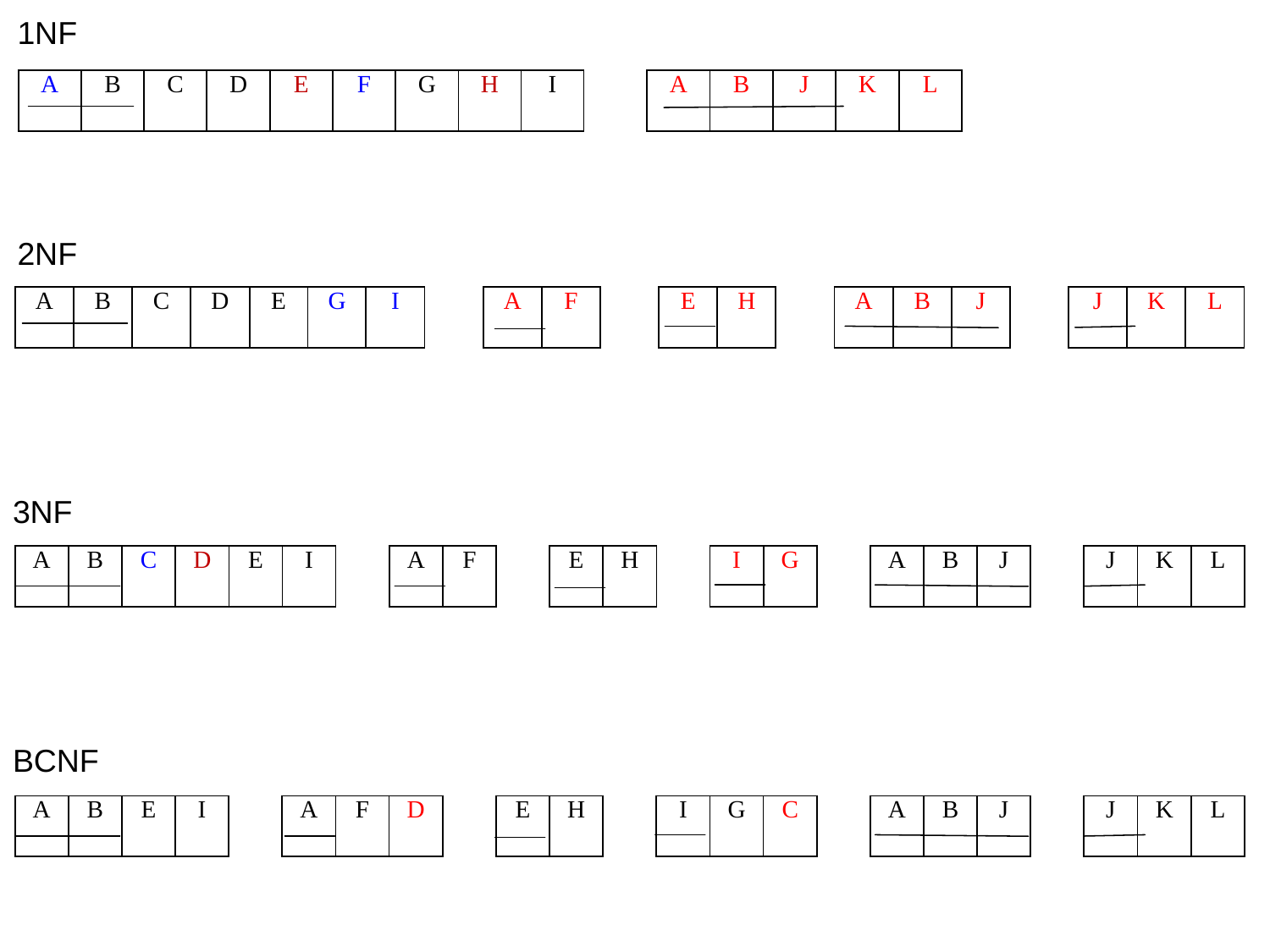

1NF
| A | B | C | D | E | F | G | H | I |  | A | B | J | K | L |
| --- | --- | --- | --- | --- | --- | --- | --- | --- | --- | --- | --- | --- | --- | --- |
2NF
| A | B | C | D | E | G | I |  | A | F |  | E | H |  | A | B | J |  | J | K | L |
| --- | --- | --- | --- | --- | --- | --- | --- | --- | --- | --- | --- | --- | --- | --- | --- | --- | --- | --- | --- | --- |

3NF
| A | B | C | D | E | I |  | A | F |  | E | H |  | I | G |  | A | B | J |  | J | K | L |
| --- | --- | --- | --- | --- | --- | --- | --- | --- | --- | --- | --- | --- | --- | --- | --- | --- | --- | --- | --- | --- | --- | --- |

BCNF
| A | B | E | I |  | A | F | D |  | E | H |  | I | G | C |  | A | B | J |  | J | K | L |
| --- | --- | --- | --- | --- | --- | --- | --- | --- | --- | --- | --- | --- | --- | --- | --- | --- | --- | --- | --- | --- | --- | --- |